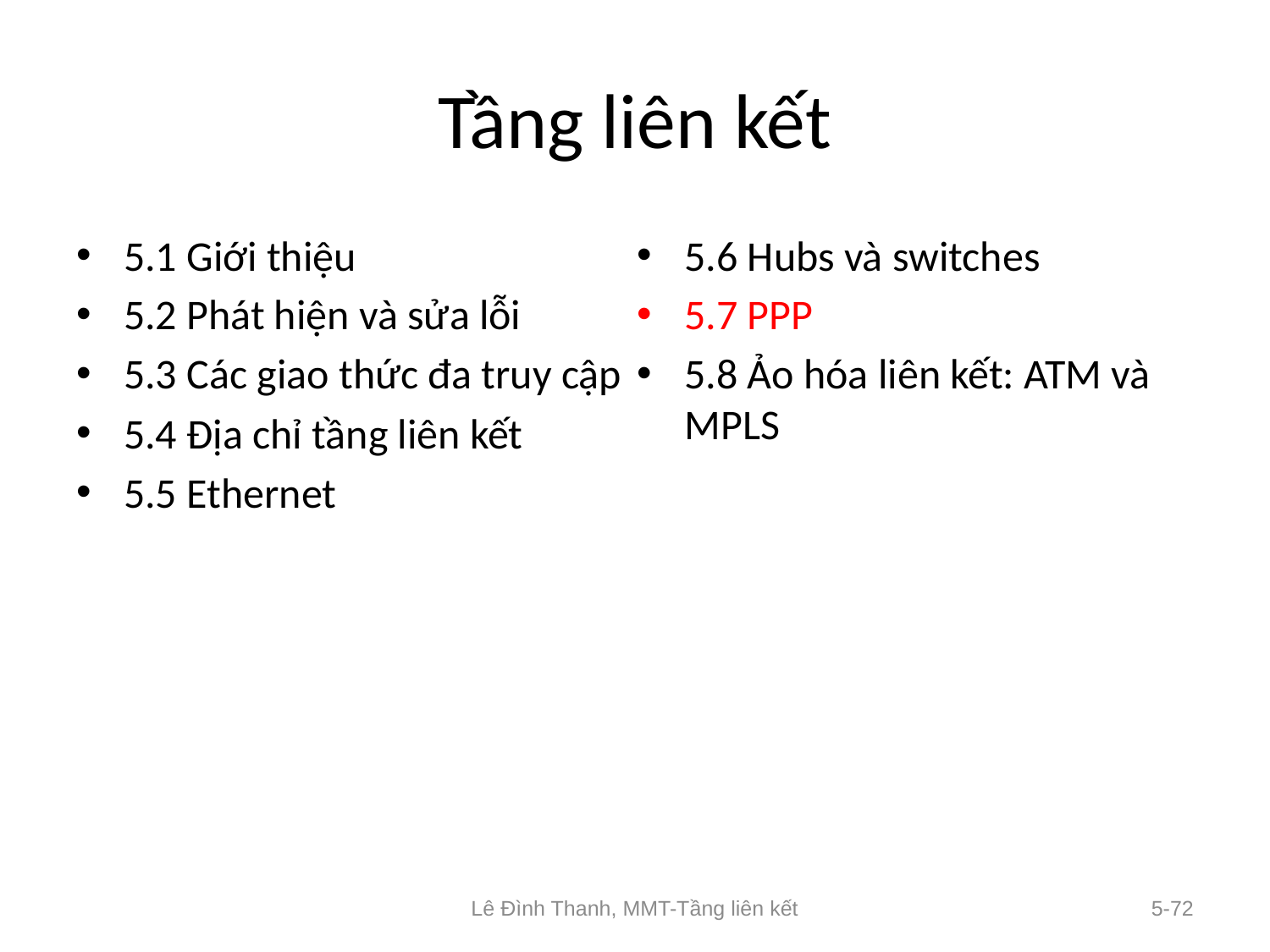

# Tầng liên kết
5.1 Giới thiệu
5.2 Phát hiện và sửa lỗi
5.3 Các giao thức đa truy cập
5.4 Địa chỉ tầng liên kết
5.5 Ethernet
5.6 Hubs và switches
5.7 PPP
5.8 Ảo hóa liên kết: ATM và MPLS

Lê Đình Thanh, MMT-Tầng liên kết
5-72